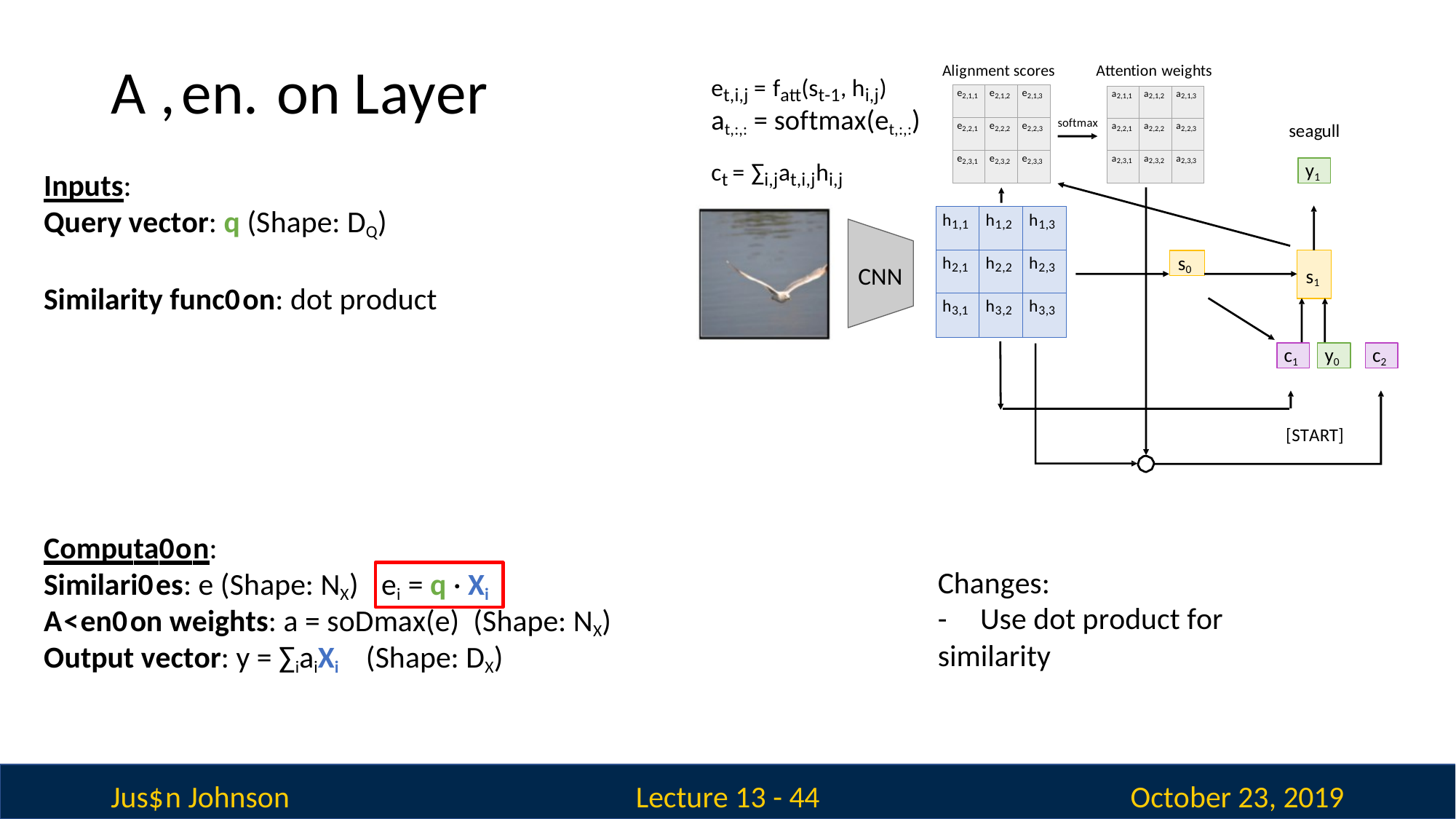

# A,en.on Layer
Alignment scores
Attention weights
et,i,j = fatt(st-1, hi,j) at,:,: = softmax(et,:,:)
ct = ∑i,jat,i,jhi,j
| e2,1,1 | e2,1,2 | e2,1,3 |
| --- | --- | --- |
| e2,2,1 | e2,2,2 | e2,2,3 |
| e2,3,1 | e2,3,2 | e2,3,3 |
| a2,1,1 | a2,1,2 | a2,1,3 |
| --- | --- | --- |
| a2,2,1 | a2,2,2 | a2,2,3 |
| a2,3,1 | a2,3,2 | a2,3,3 |
softmax
seagull

y1
Inputs:
Query vector: q (Shape: DQ)

Similarity func0on: dot product

| h1,1 | h1,2 | h1,3 |
| --- | --- | --- |
| h2,1 | h2,2 | h2,3 |
| h3,1 | h3,2 | h3,3 |

s0

CNN
s1

c1
y0
c2

[START]

Computa0on:
Similari0es: e (Shape: NX)	ei  = q · Xi

Changes:
-	Use dot product for similarity
A<en0on weights: a = soDmax(e)  (Shape: NX)
Output vector: y = ∑iaiXi	(Shape: DX)
Jus$n Johnson
October 23, 2019
Lecture 13 - 44